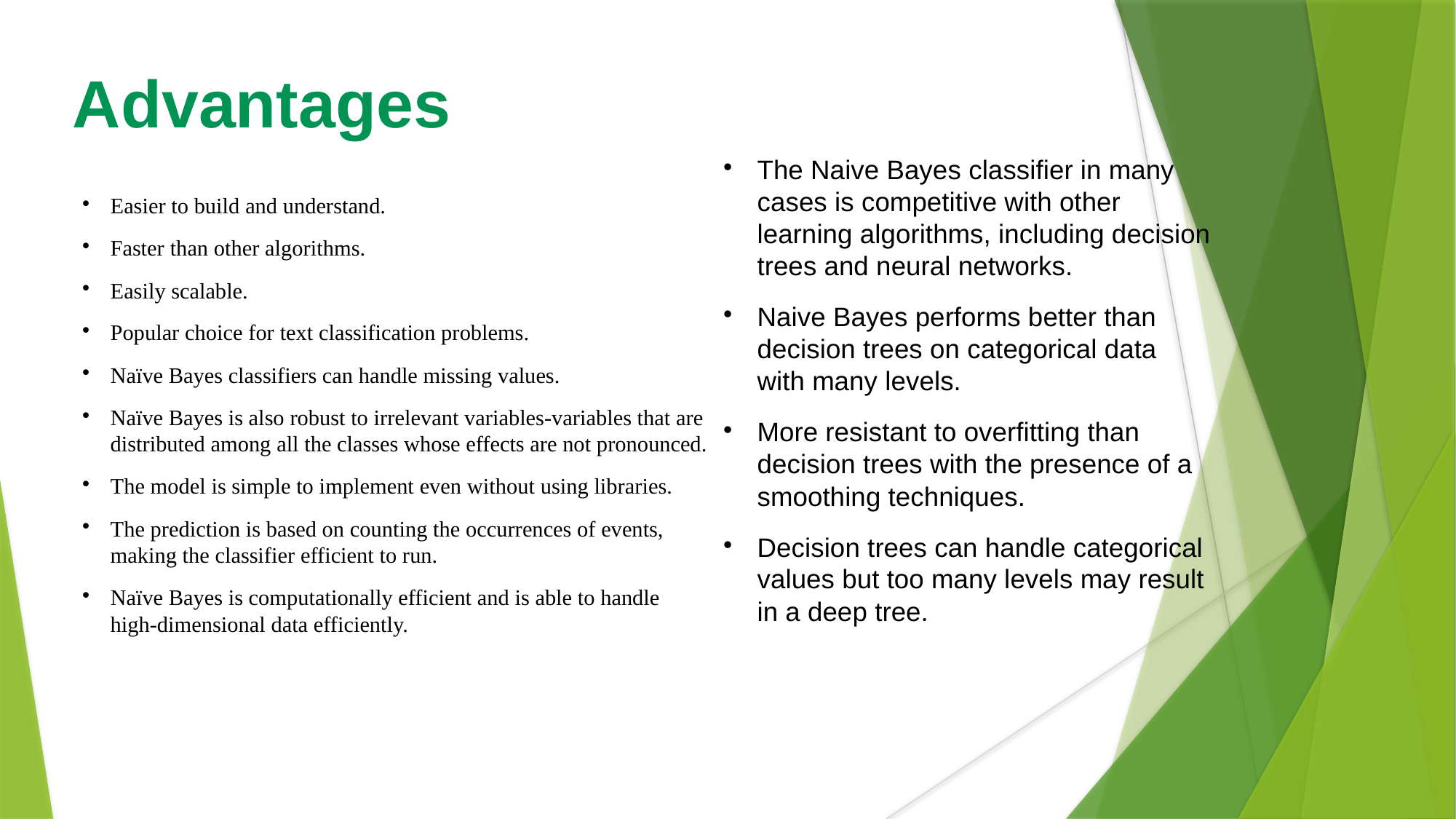

Advantages
The Naive Bayes classifier in many cases is competitive with other learning algorithms, including decision trees and neural networks.
Naive Bayes performs better than decision trees on categorical data with many levels.
More resistant to overfitting than decision trees with the presence of a smoothing techniques.
Decision trees can handle categorical values but too many levels may result in a deep tree.
Easier to build and understand.
Faster than other algorithms.
Easily scalable.
Popular choice for text classification problems.
Naïve Bayes classifiers can handle missing values.
Naïve Bayes is also robust to irrelevant variables-variables that are distributed among all the classes whose effects are not pronounced.
The model is simple to implement even without using libraries.
The prediction is based on counting the occurrences of events, making the classifier efficient to run.
Naïve Bayes is computationally efficient and is able to handle high-dimensional data efficiently.